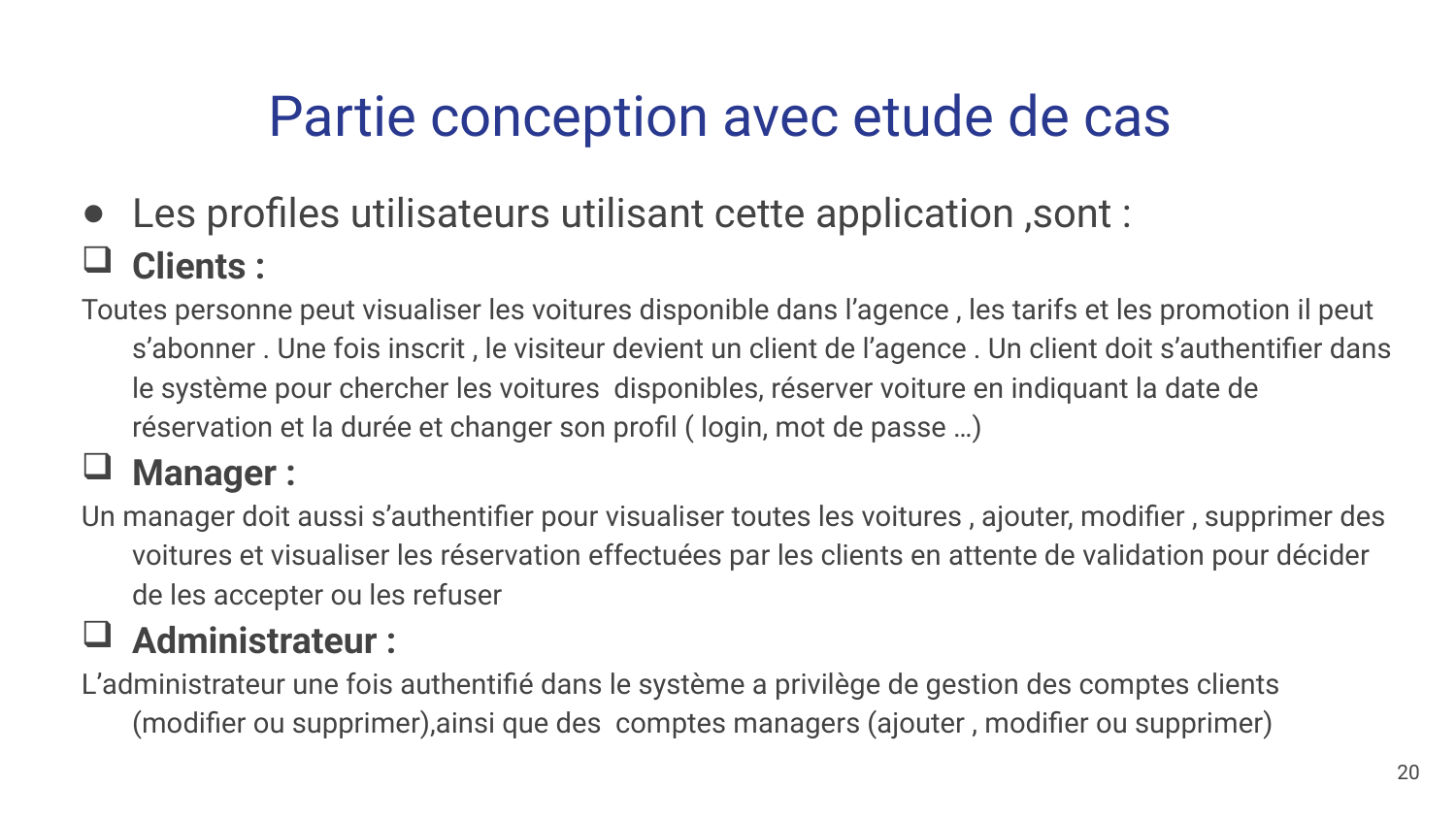

# Partie conception avec etude de cas
Les profiles utilisateurs utilisant cette application ,sont :
Clients :
Toutes personne peut visualiser les voitures disponible dans l’agence , les tarifs et les promotion il peut s’abonner . Une fois inscrit , le visiteur devient un client de l’agence . Un client doit s’authentifier dans le système pour chercher les voitures  disponibles, réserver voiture en indiquant la date de réservation et la durée et changer son profil ( login, mot de passe …)
Manager :
Un manager doit aussi s’authentifier pour visualiser toutes les voitures , ajouter, modifier , supprimer des voitures et visualiser les réservation effectuées par les clients en attente de validation pour décider de les accepter ou les refuser
Administrateur :
L’administrateur une fois authentifié dans le système a privilège de gestion des comptes clients (modifier ou supprimer),ainsi que des  comptes managers (ajouter , modifier ou supprimer)

20